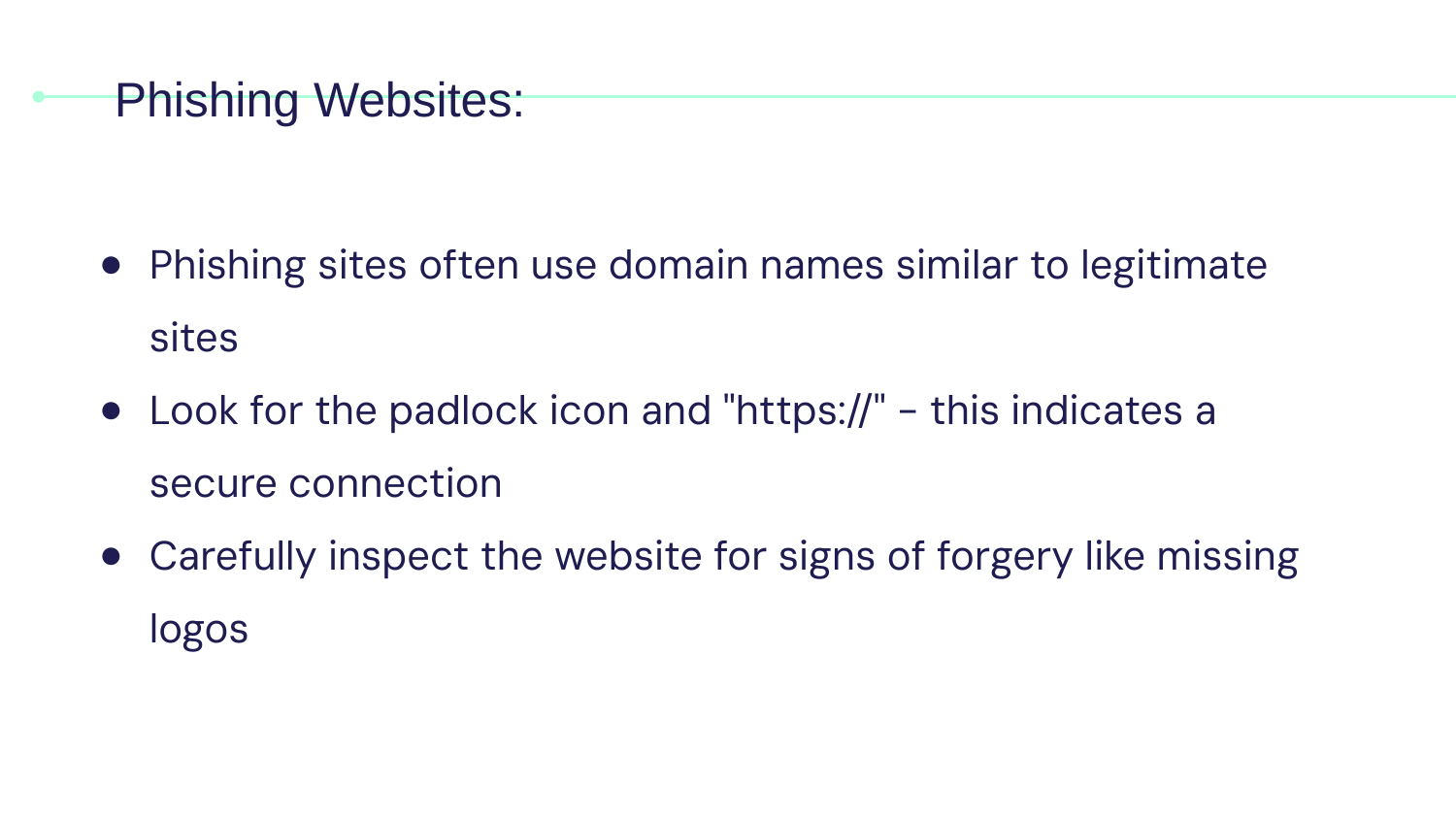

# Phishing Websites:
Phishing sites often use domain names similar to legitimate sites
Look for the padlock icon and "https://" - this indicates a secure connection
Carefully inspect the website for signs of forgery like missing logos